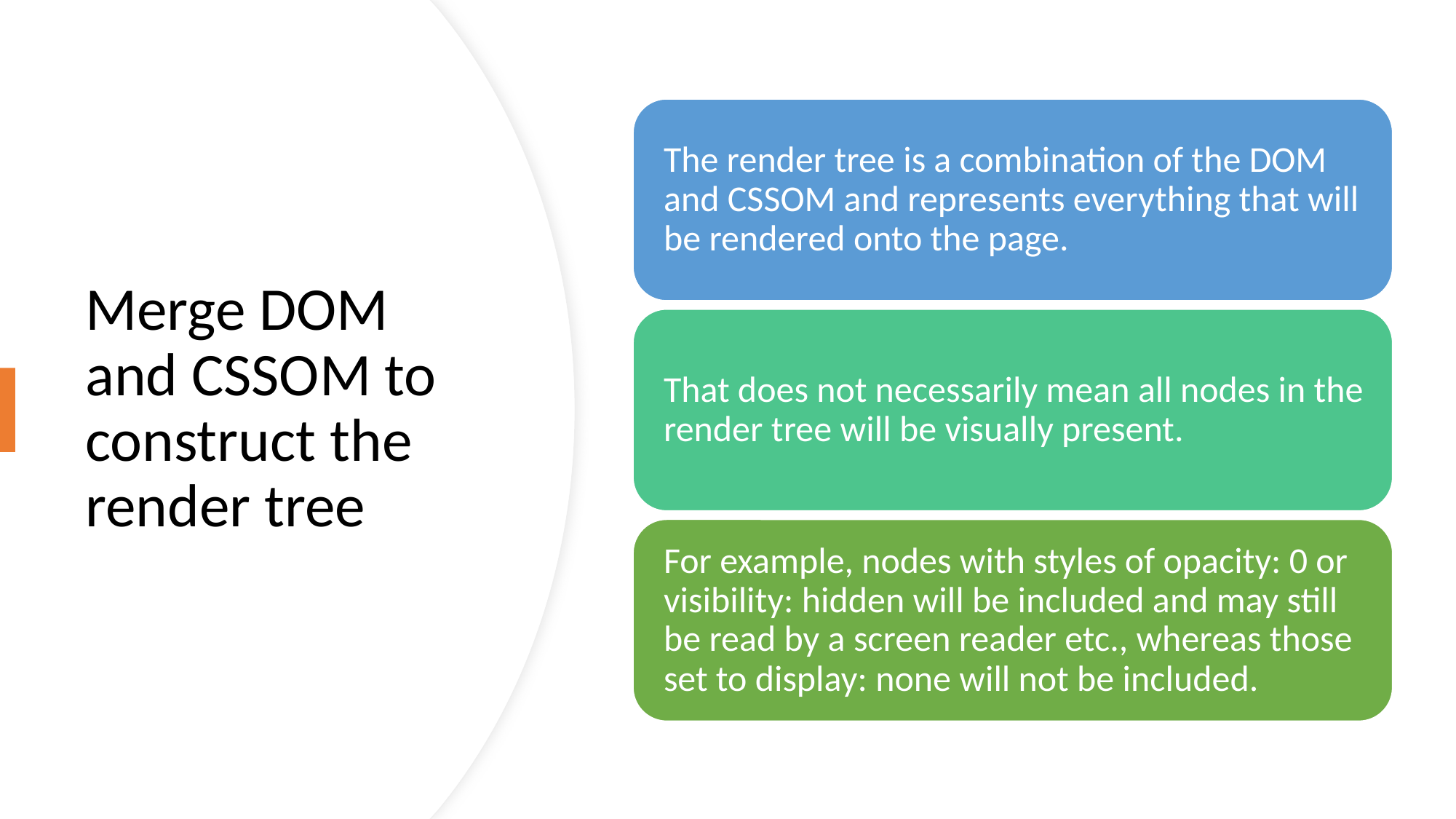

The render tree is a combination of the DOM and CSSOM and represents everything that will be rendered onto the page.
That does not necessarily mean all nodes in the render tree will be visually present.
For example, nodes with styles of opacity: 0 or visibility: hidden will be included and may still be read by a screen reader etc., whereas those set to display: none will not be included.
# Merge DOM and CSSOM to construct the render tree